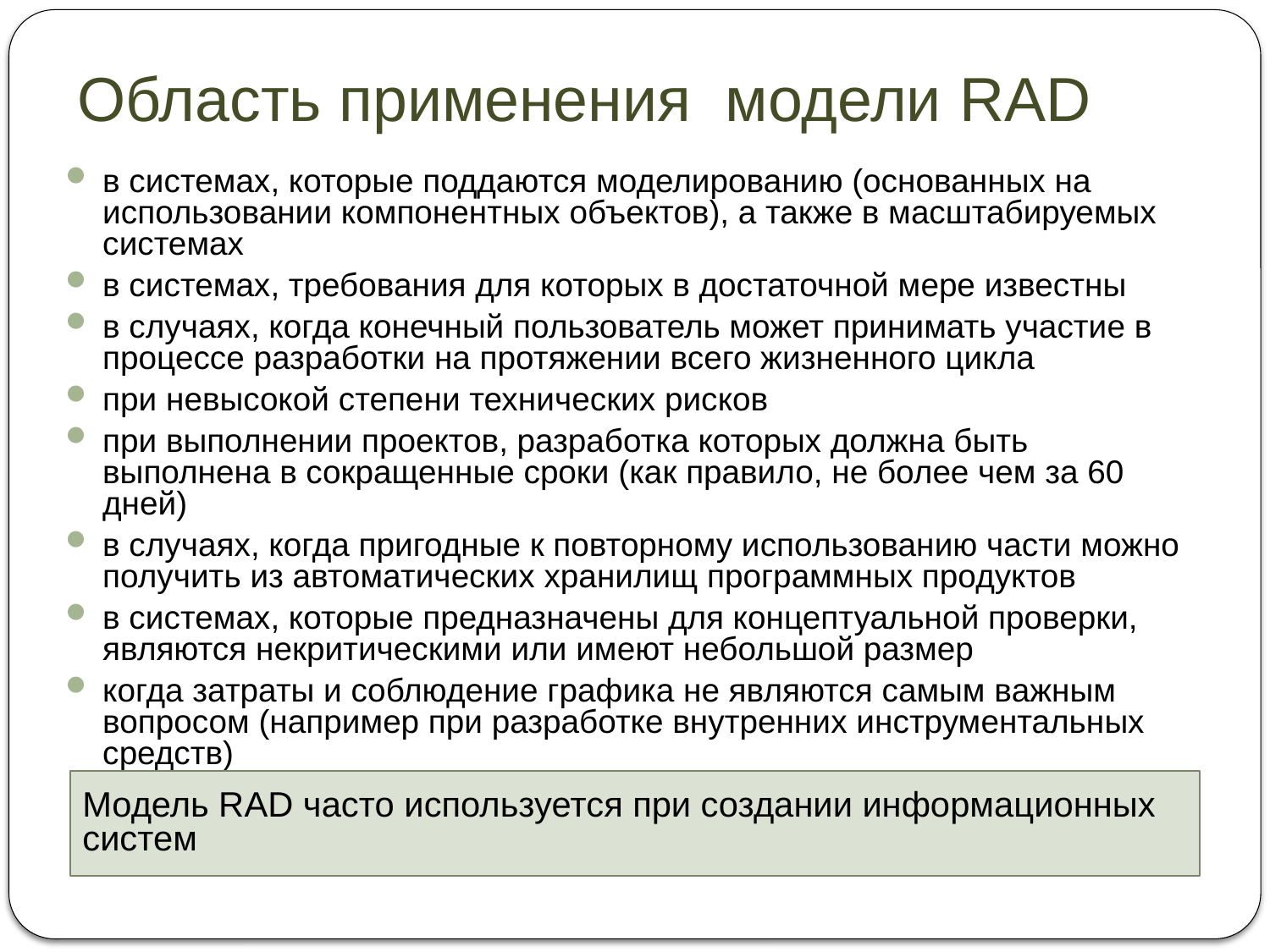

# Область применения  модели RAD
в системах, которые поддаются моделированию (основанных на использовании компонентных объектов), а также в масштабируемых системах
в системах, требования для которых в достаточной мере известны
в случаях, когда конечный пользователь может принимать участие в процессе разработки на протяжении всего жизненного цикла
при невысокой степени технических рисков
при выполнении проектов, разработка которых должна быть выполнена в сокращенные сроки (как правило, не более чем за 60 дней)
в случаях, когда пригодные к повторному использованию части можно получить из автоматических хранилищ программных продуктов
в системах, которые предназначены для концептуальной проверки, являются некритическими или имеют небольшой размер
когда затраты и соблюдение графика не являются самым важным вопросом (например при разработке внутренних инструментальных средств)
Модель RAD часто используется при создании информационных систем